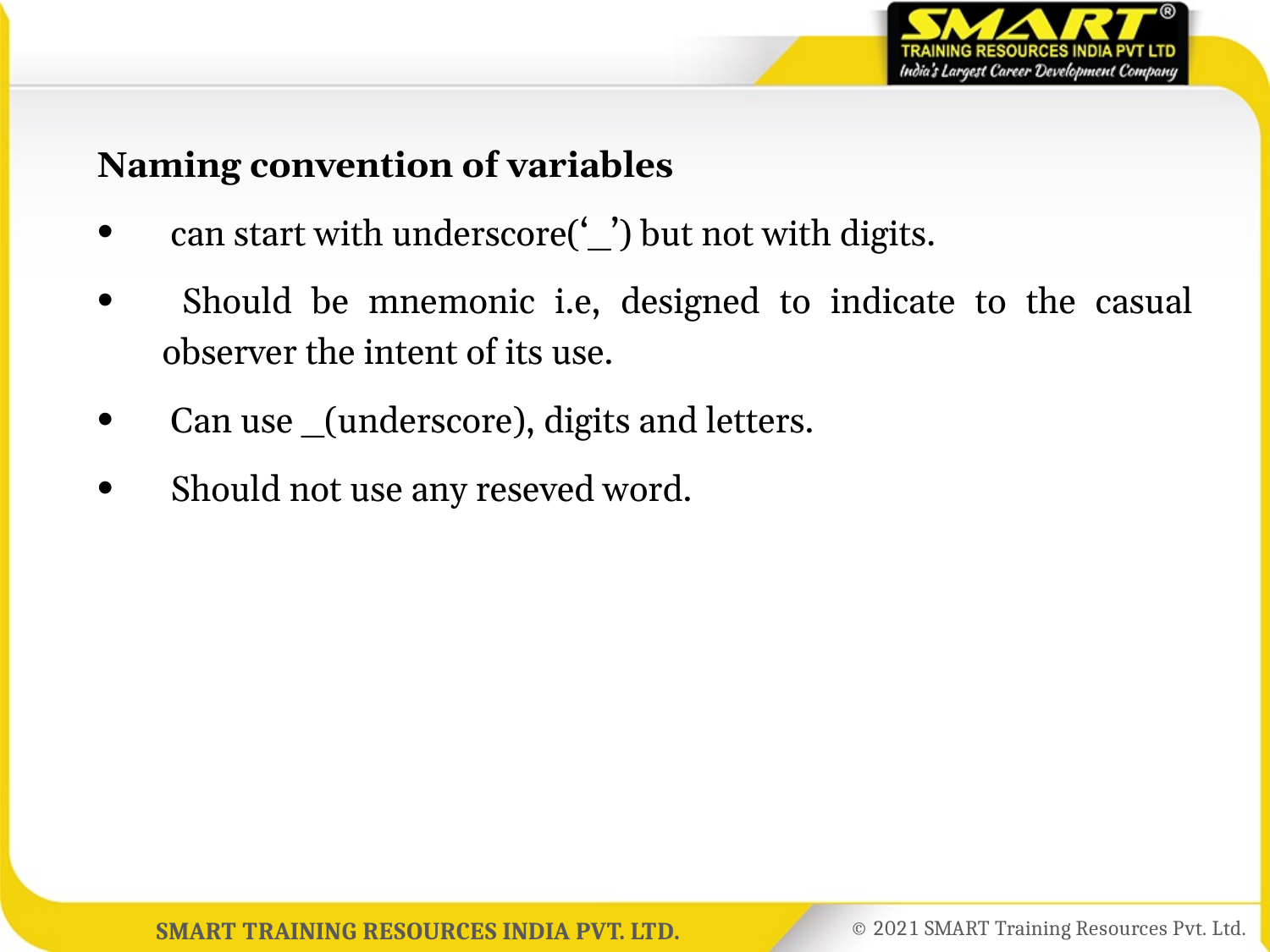

Naming convention of variables
 can start with underscore(‘_’) but not with digits.
 Should be mnemonic i.e, designed to indicate to the casual observer the intent of its use.
 Can use _(underscore), digits and letters.
 Should not use any reseved word.